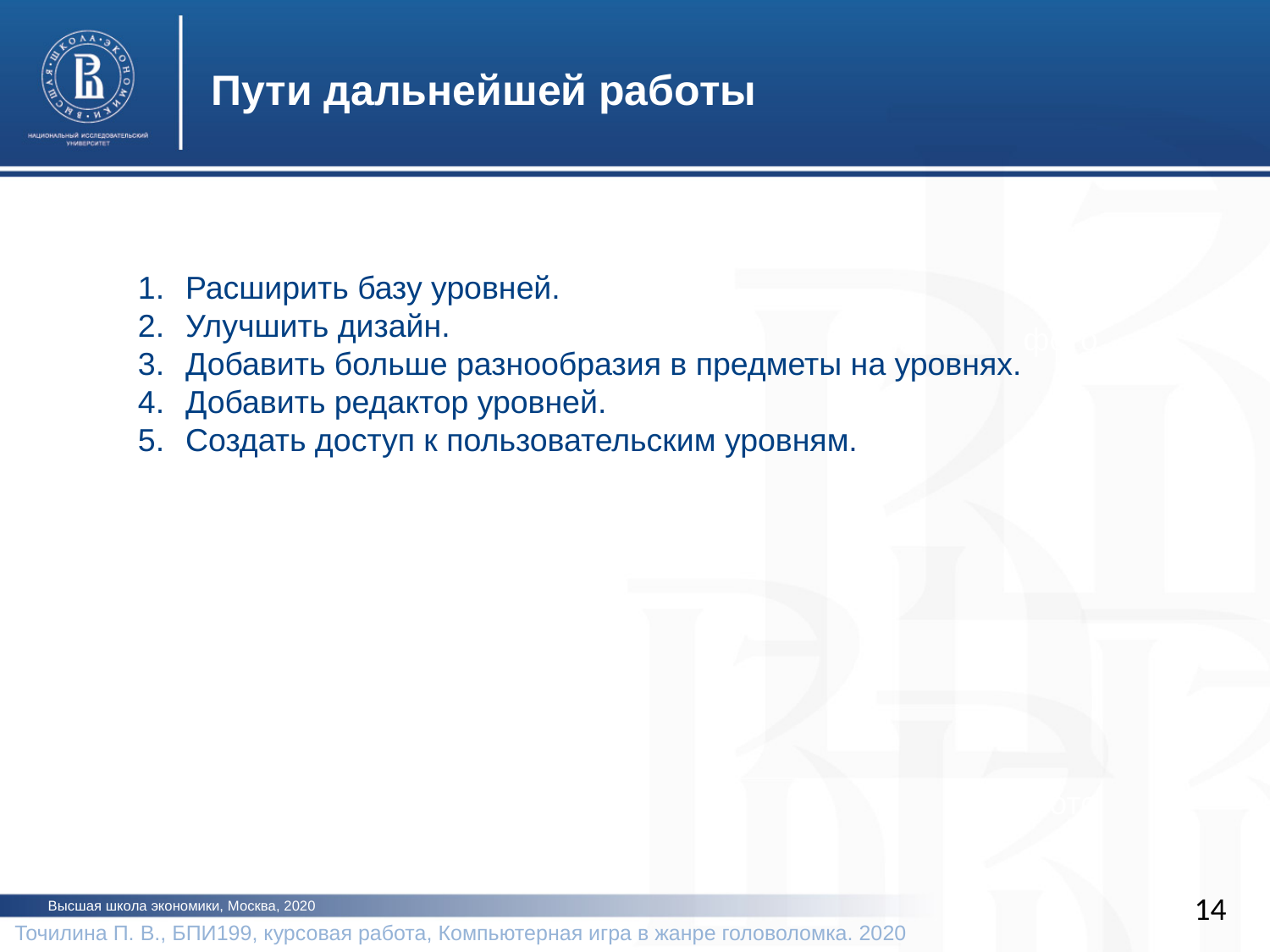

Пути дальнейшей работы
Расширить базу уровней.
Улучшить дизайн.
Добавить больше разнообразия в предметы на уровнях.
Добавить редактор уровней.
Создать доступ к пользовательским уровням.

фото
фото
14
Высшая школа экономики, Москва, 2020
Точилина П. В., БПИ199, курсовая работа, Компьютерная игра в жанре головоломка. 2020